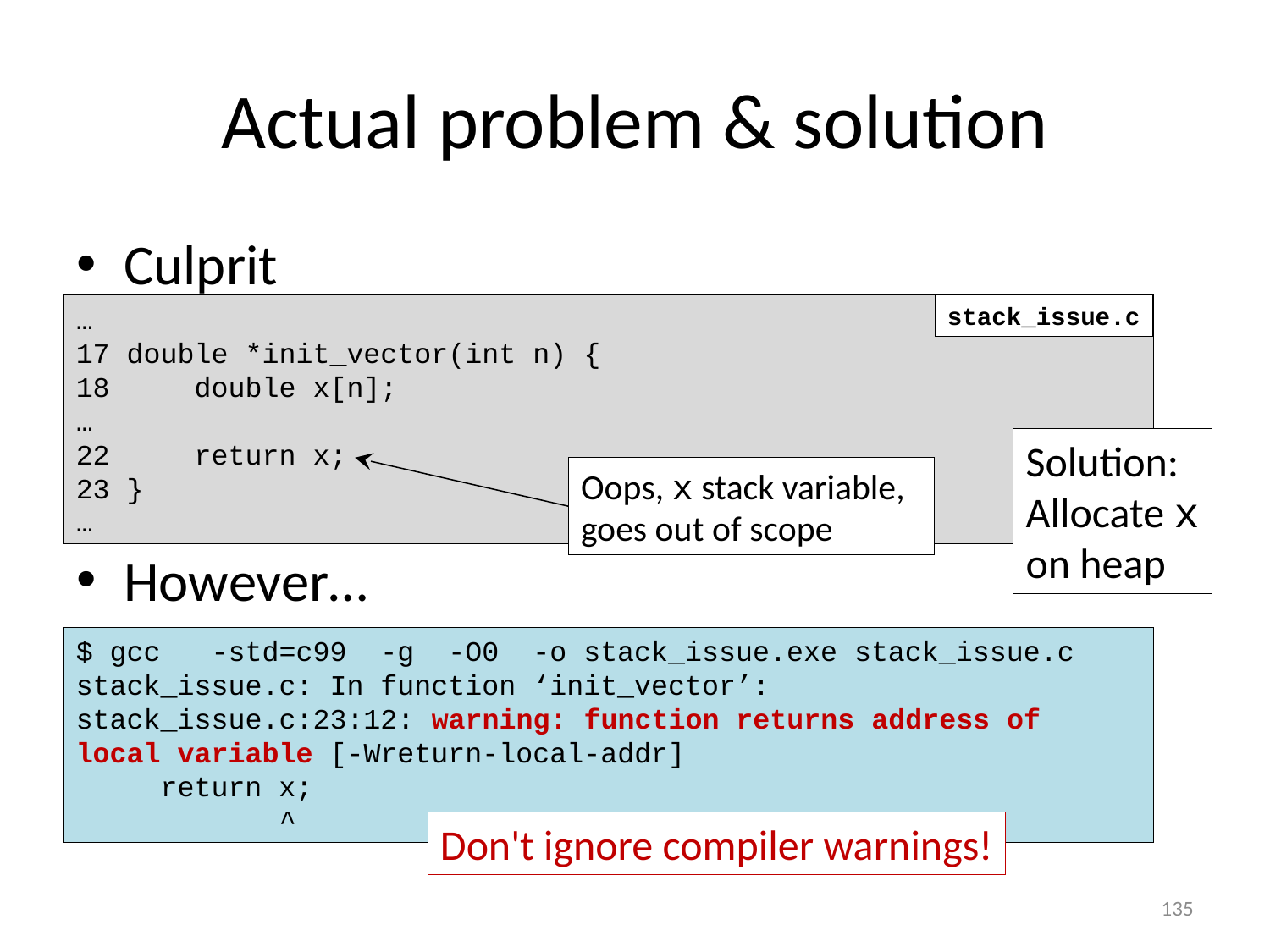

# Actual problem & solution
Culprit

However…
stack_issue.c
…
17 double *init_vector(int n) {
18     double x[n];
…
22     return x;
23 }
…
Solution:
Allocate x
on heap
Oops, x stack variable,
goes out of scope
$ gcc   -std=c99  -g  -O0  -o stack_issue.exe stack_issue.c
stack_issue.c: In function ‘init_vector’:
stack_issue.c:23:12: warning: function returns address of local variable [-Wreturn-local-addr]
     return x;
            ^
Don't ignore compiler warnings!
135